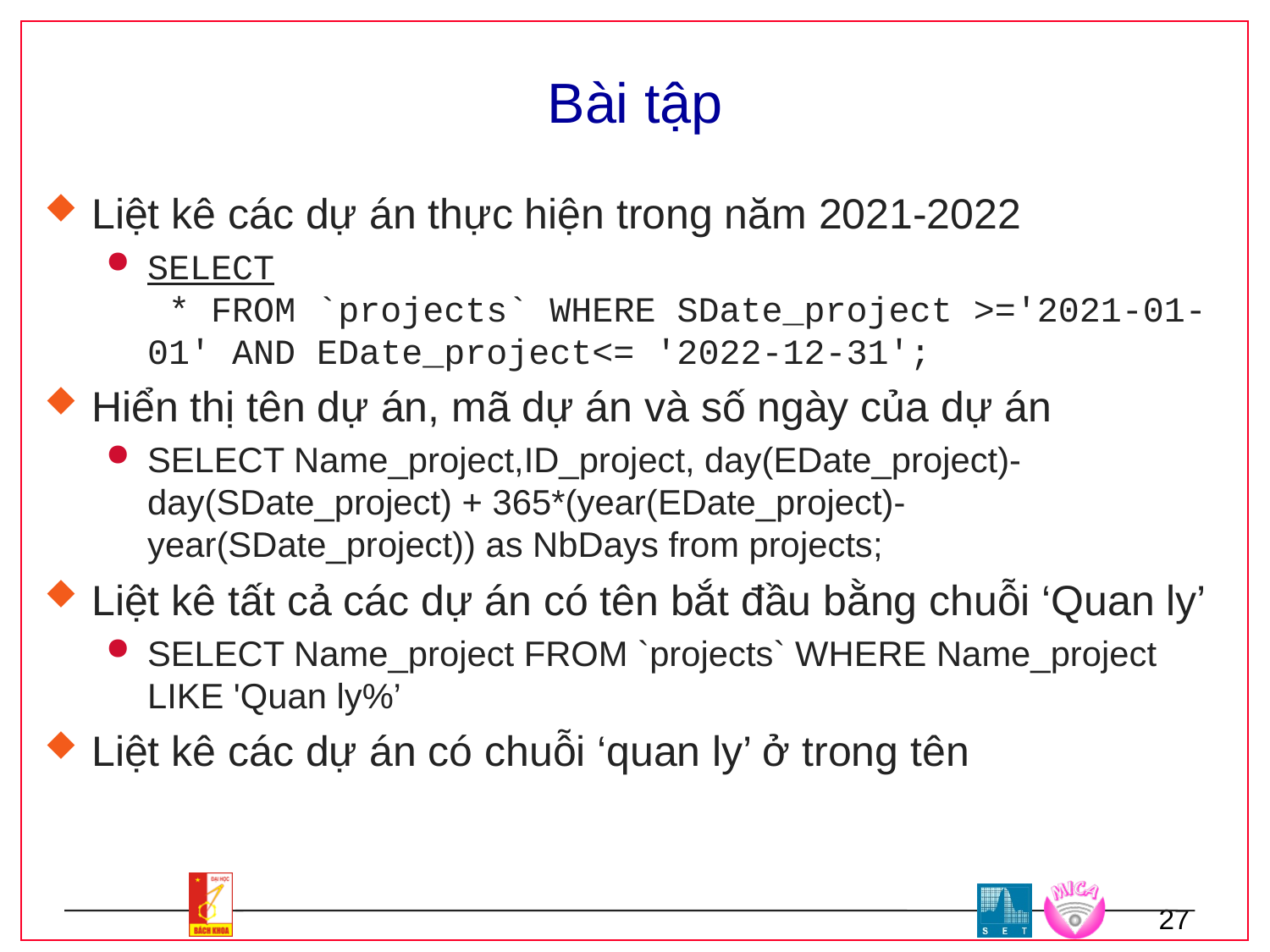

# Bài tập
Liệt kê các dự án thực hiện trong năm 2021-2022
SELECT * FROM `projects` WHERE SDate_project >='2021-01-01' AND EDate_project<= '2022-12-31';
Hiển thị tên dự án, mã dự án và số ngày của dự án
SELECT Name_project,ID_project, day(EDate_project)-day(SDate_project) + 365*(year(EDate_project)-year(SDate_project)) as NbDays from projects;
Liệt kê tất cả các dự án có tên bắt đầu bằng chuỗi ‘Quan ly’
SELECT Name_project FROM `projects` WHERE Name_project LIKE 'Quan ly%’
Liệt kê các dự án có chuỗi ‘quan ly’ ở trong tên